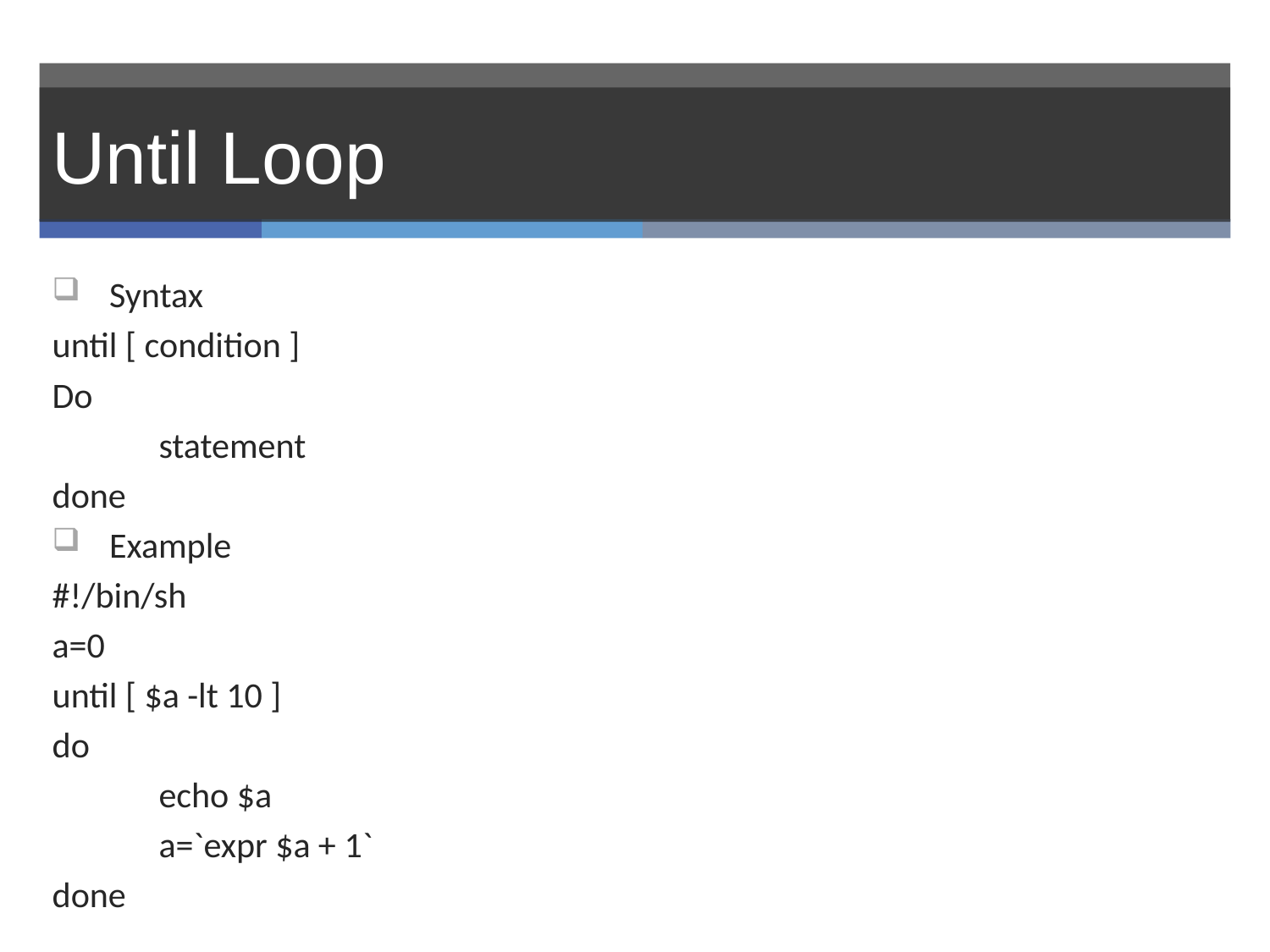

# Until Loop
Syntax
until [ condition ]
Do
	statement
done
Example
#!/bin/sh
a=0
until [ $a -lt 10 ]
do
	echo $a
	a=`expr $a + 1`
done